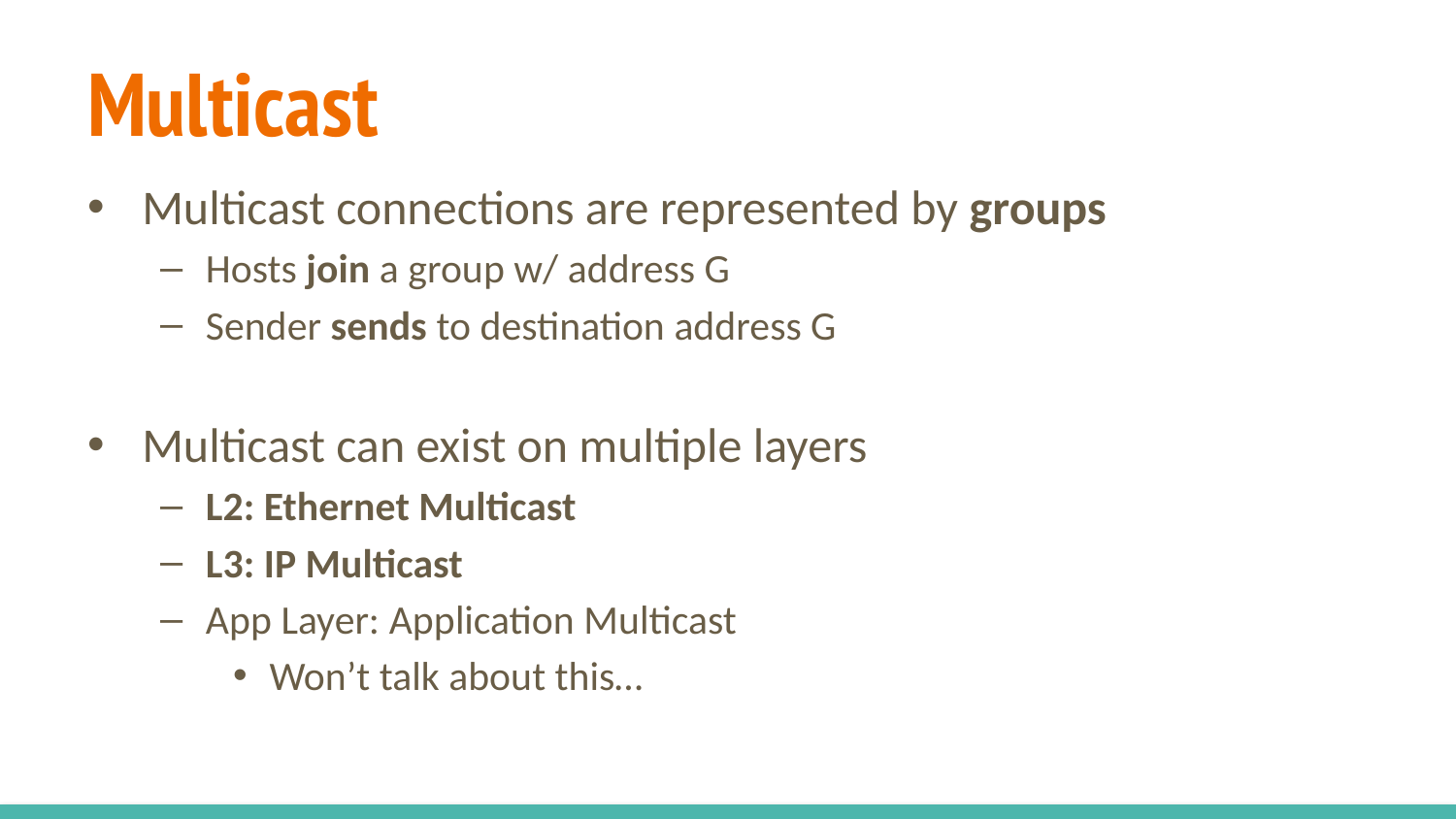

# Multicast
Multicast connections are represented by groups
Hosts join a group w/ address G
Sender sends to destination address G

Multicast can exist on multiple layers
L2: Ethernet Multicast
L3: IP Multicast
App Layer: Application Multicast
Won’t talk about this…